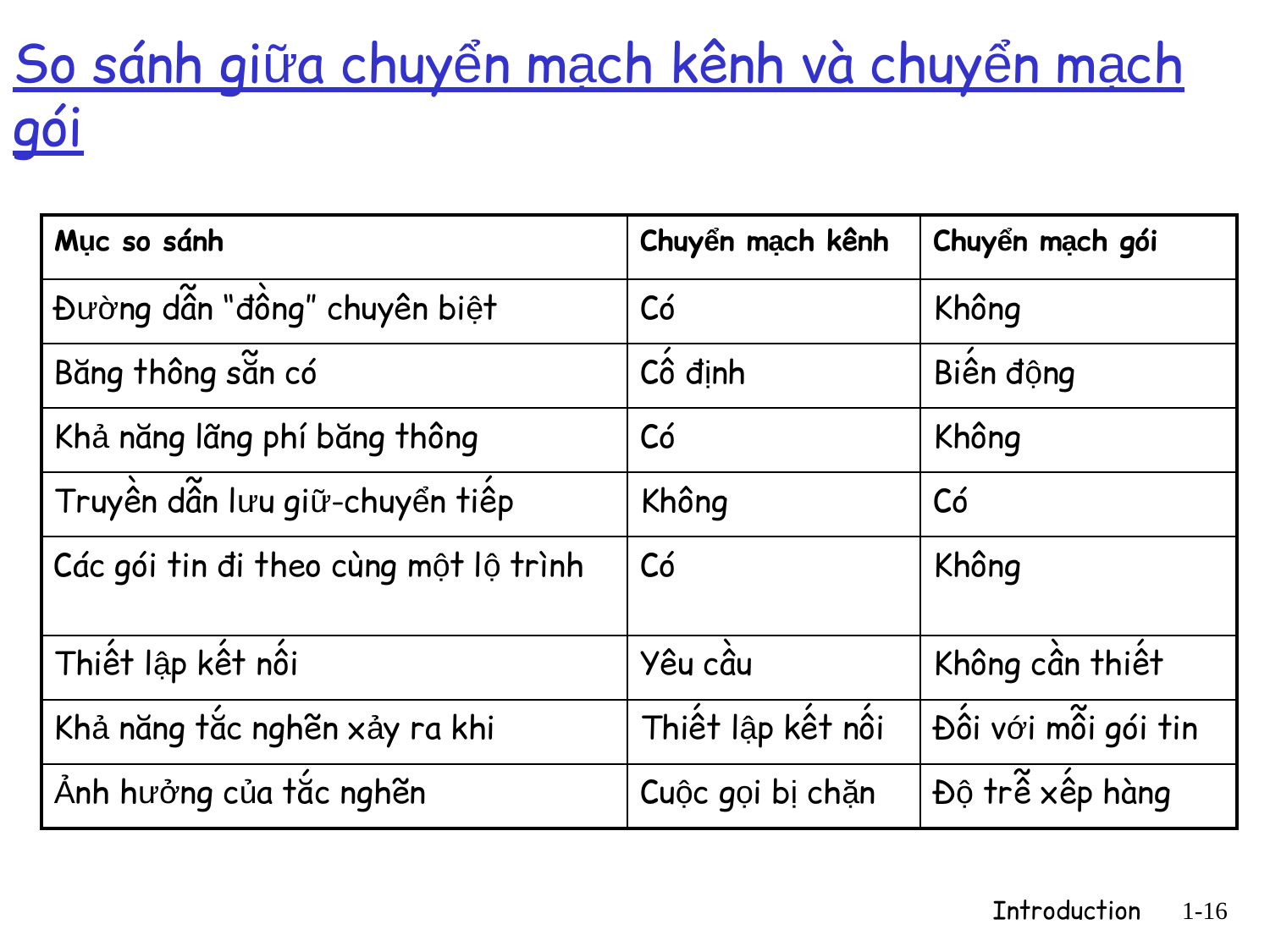

# So sánh giữa chuyển mạch kênh và chuyển mạch gói
| Mục so sánh | Chuyển mạch kênh | Chuyển mạch gói |
| --- | --- | --- |
| Đường dẫn “đồng” chuyên biệt | Có | Không |
| Băng thông sẵn có | Cố định | Biến động |
| Khả năng lãng phí băng thông | Có | Không |
| Truyền dẫn lưu giữ-chuyển tiếp | Không | Có |
| Các gói tin đi theo cùng một lộ trình | Có | Không |
| Thiết lập kết nối | Yêu cầu | Không cần thiết |
| Khả năng tắc nghẽn xảy ra khi | Thiết lập kết nối | Đối với mỗi gói tin |
| Ảnh hưởng của tắc nghẽn | Cuộc gọi bị chặn | Độ trễ xếp hàng |
 Introduction
1-16